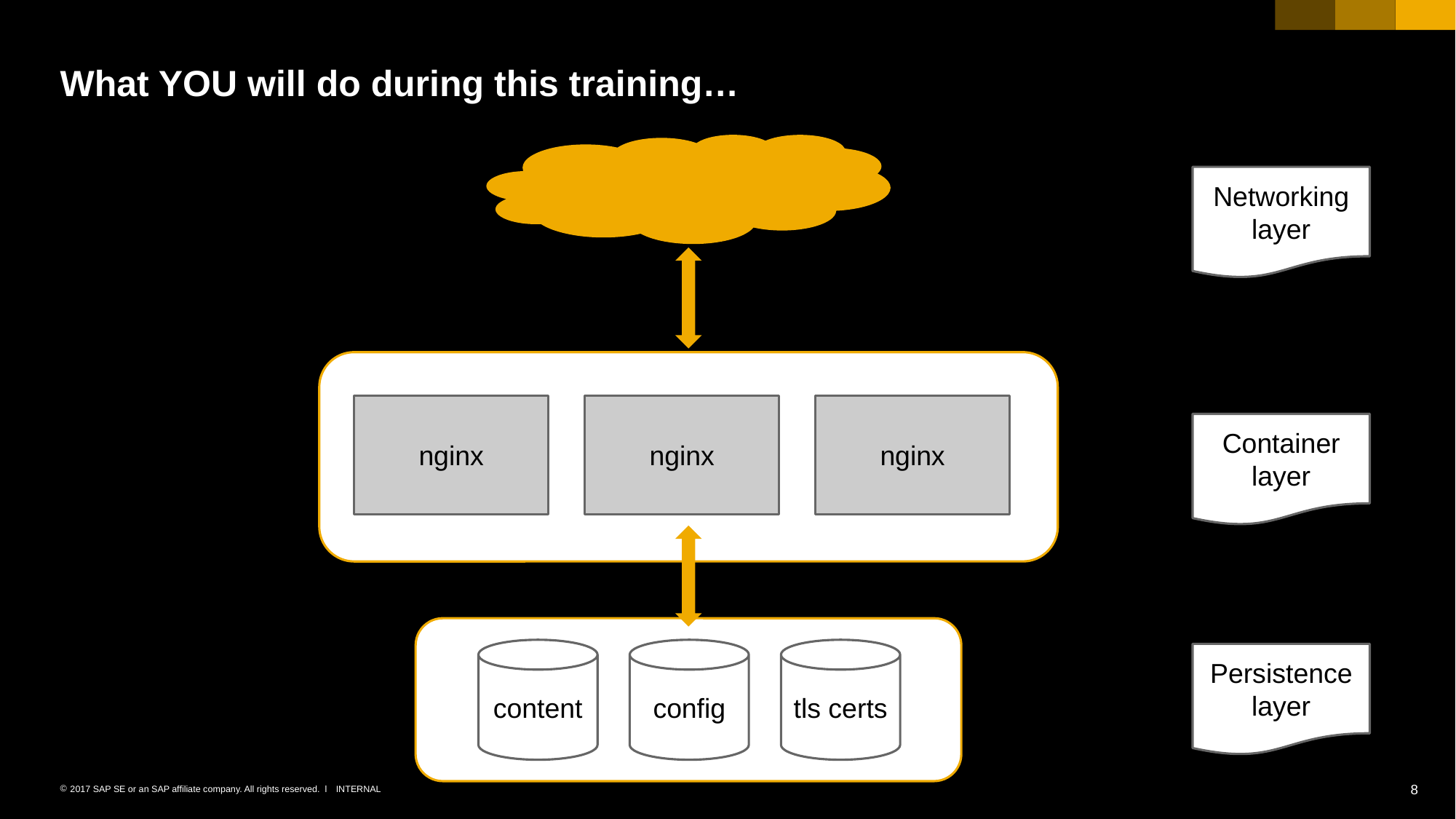

# What YOU will do during this training…

Networking layer

nginx
nginx
nginx
Container layer

content
config
tls certs
Persistence layer